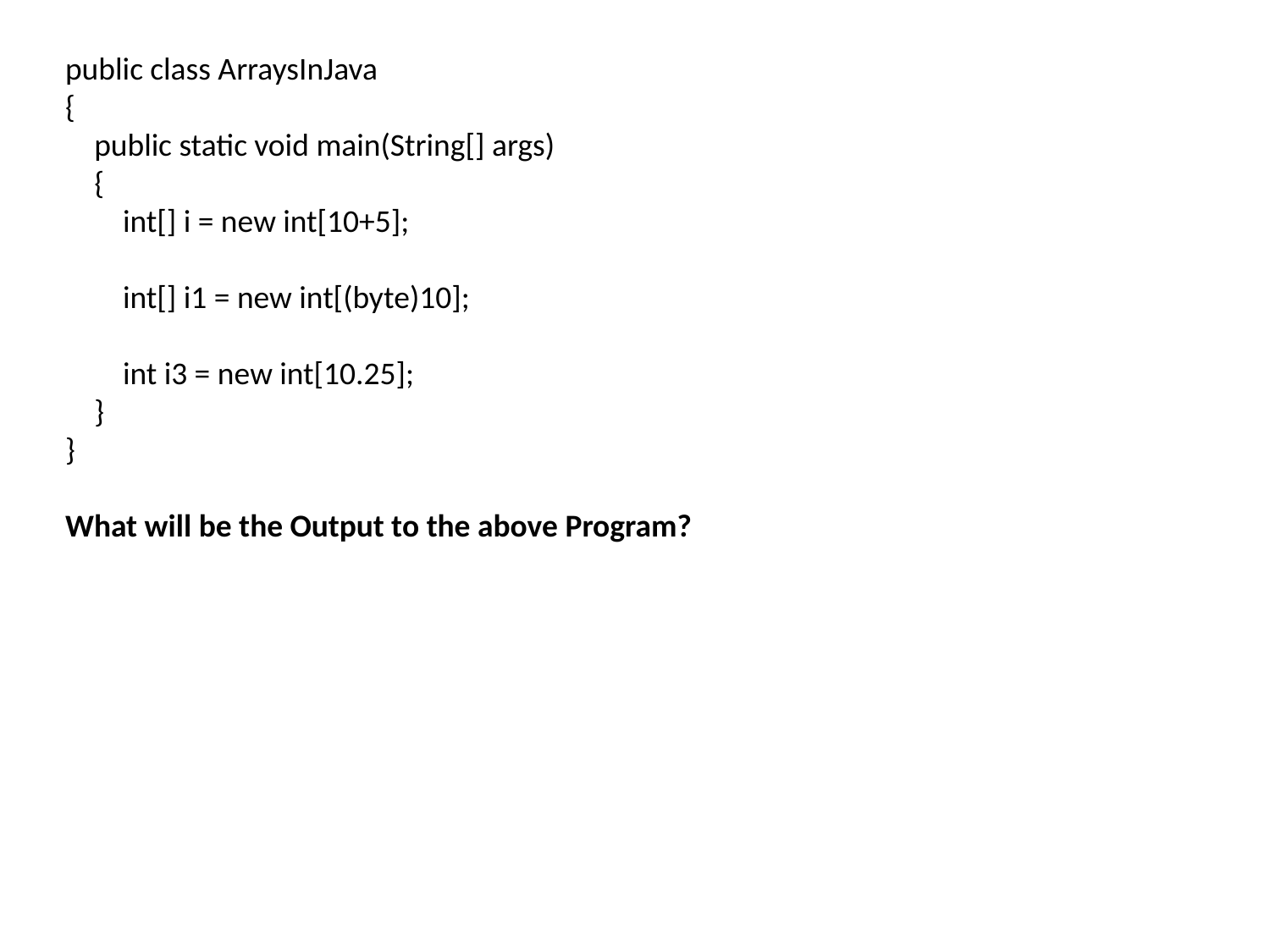

public class ArraysInJava
{
    public static void main(String[] args)
    {
        int[] i = new int[10+5];

        int[] i1 = new int[(byte)10];

        int i3 = new int[10.25];
    }
}

What will be the Output to the above Program?